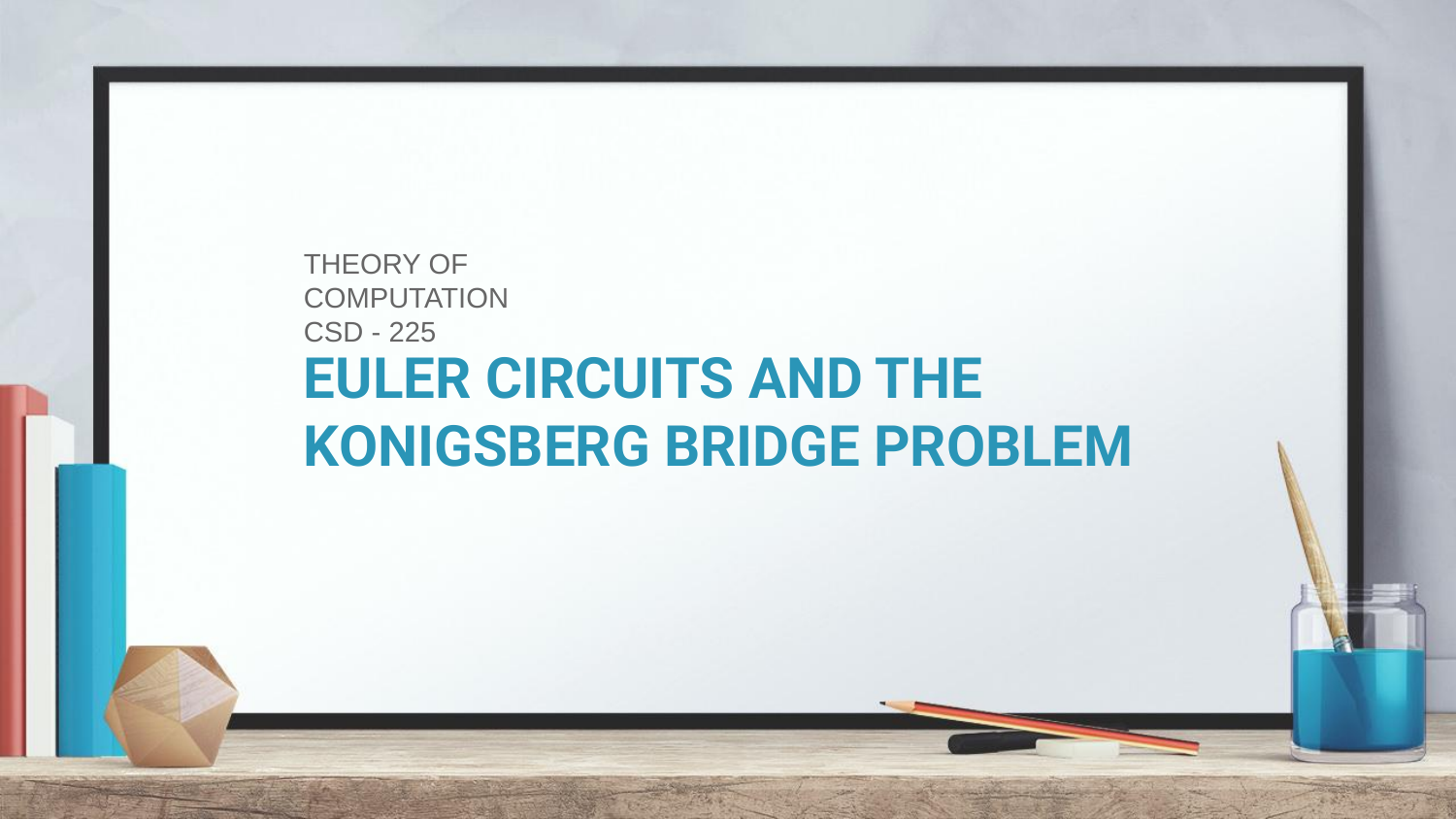

THEORY OF COMPUTATION
CSD - 225
# EULER CIRCUITS AND THE KONIGSBERG BRIDGE PROBLEM